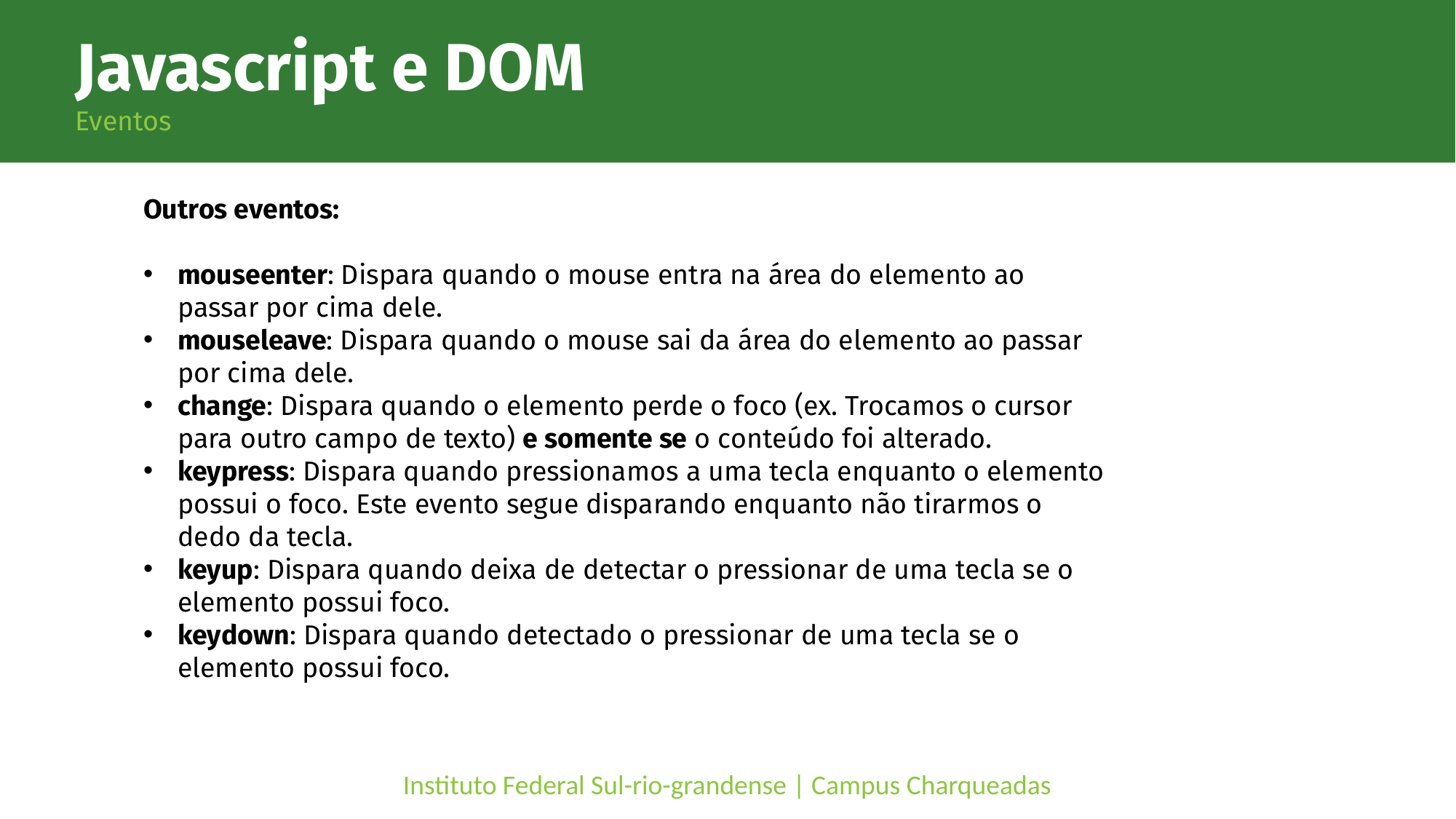

Javascript e DOM
Eventos
Outros eventos:

mouseenter: Dispara quando o mouse entra na área do elemento ao passar por cima dele.
mouseleave: Dispara quando o mouse sai da área do elemento ao passar por cima dele.
change: Dispara quando o elemento perde o foco (ex. Trocamos o cursor para outro campo de texto) e somente se o conteúdo foi alterado.
keypress: Dispara quando pressionamos a uma tecla enquanto o elemento possui o foco. Este evento segue disparando enquanto não tirarmos o dedo da tecla.
keyup: Dispara quando deixa de detectar o pressionar de uma tecla se o elemento possui foco.
keydown: Dispara quando detectado o pressionar de uma tecla se o elemento possui foco.